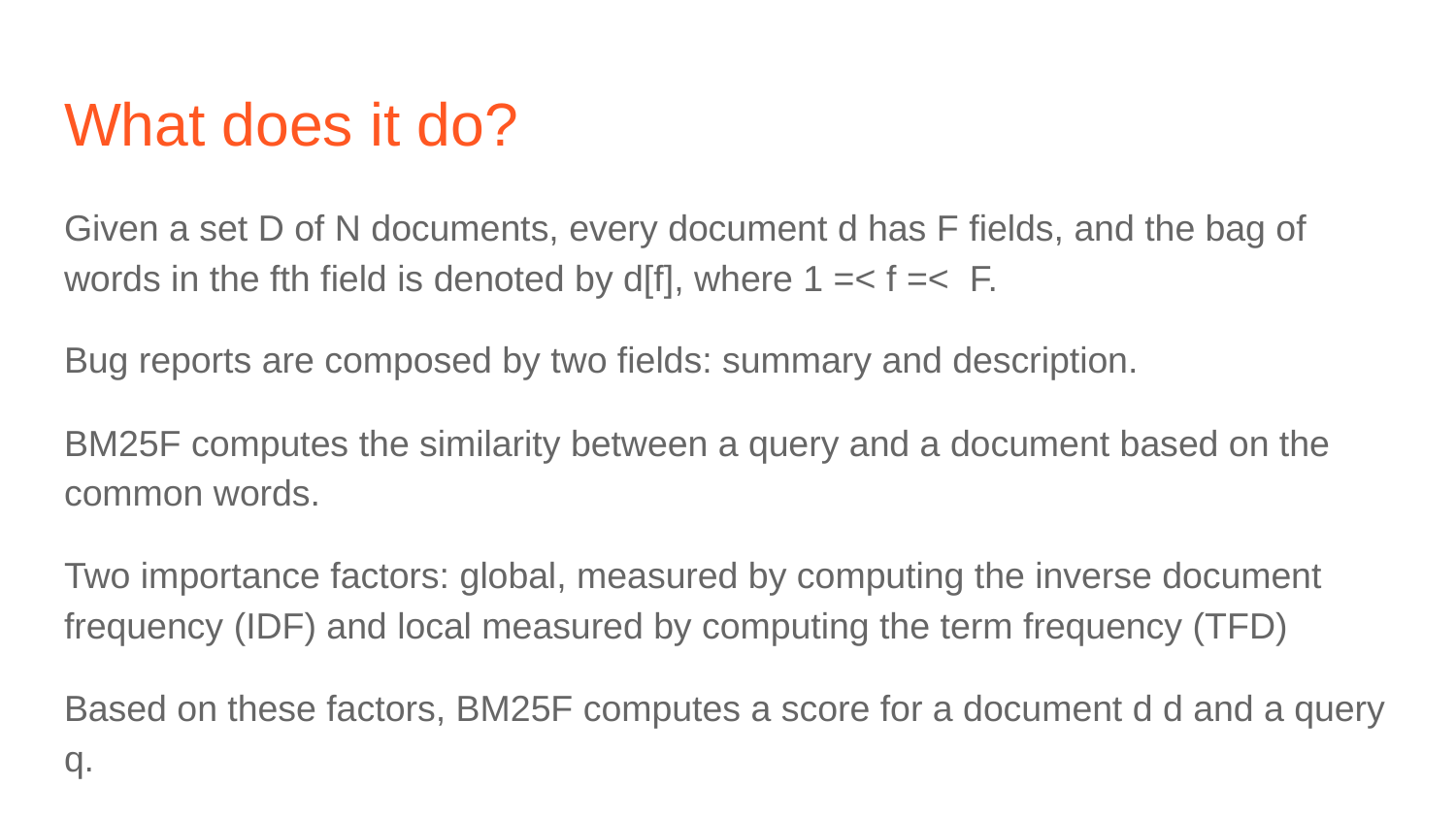

# What does it do?
Given a set D of N documents, every document d has F fields, and the bag of words in the fth field is denoted by d[f], where 1 =< f =<  F.
Bug reports are composed by two fields: summary and description.
BM25F computes the similarity between a query and a document based on the common words.
Two importance factors: global, measured by computing the inverse document frequency (IDF) and local measured by computing the term frequency (TFD)
Based on these factors, BM25F computes a score for a document d d and a query q.